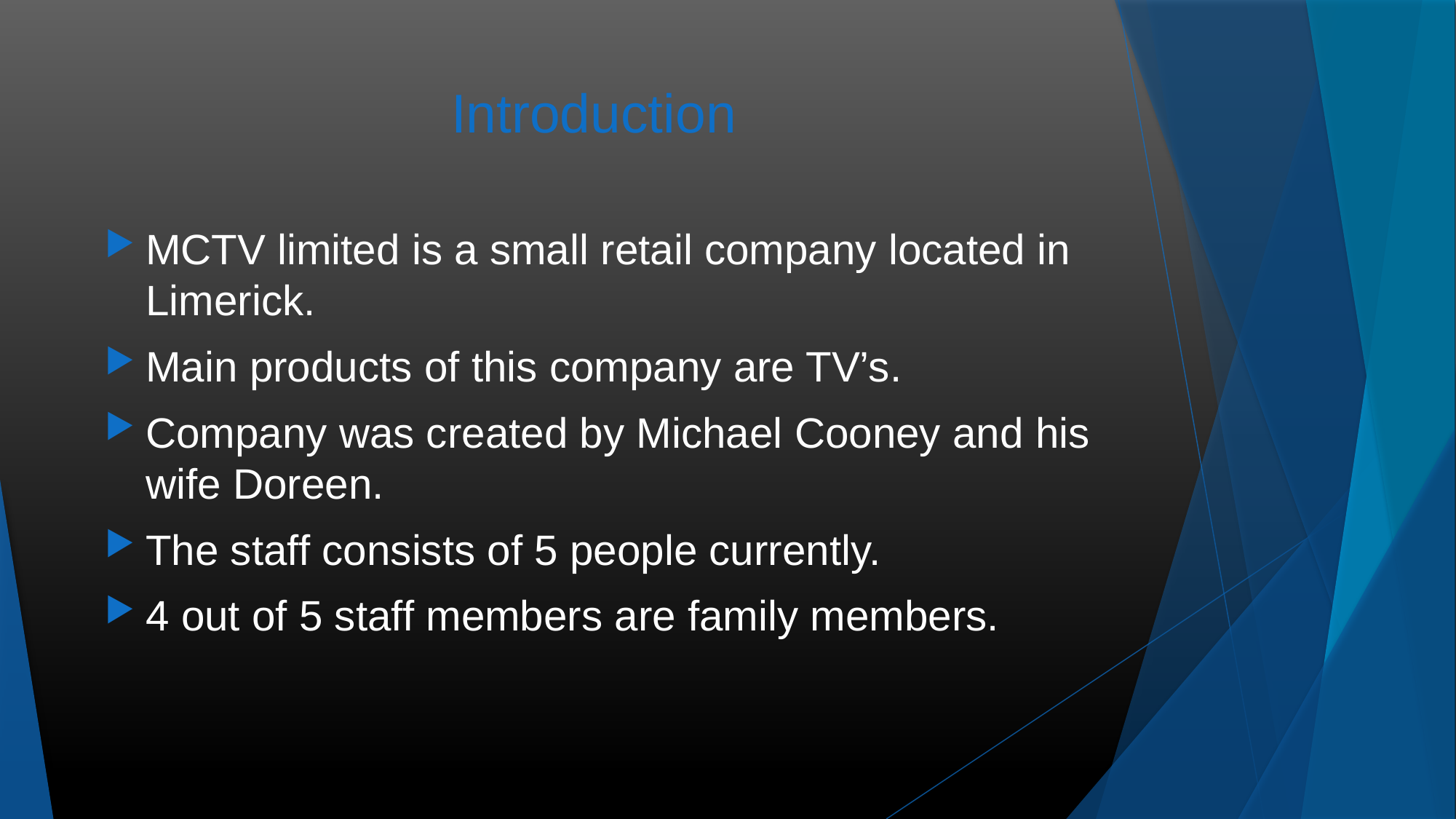

# Introduction
MCTV limited is a small retail company located in Limerick.
Main products of this company are TV’s.
Company was created by Michael Cooney and his wife Doreen.
The staff consists of 5 people currently.
4 out of 5 staff members are family members.